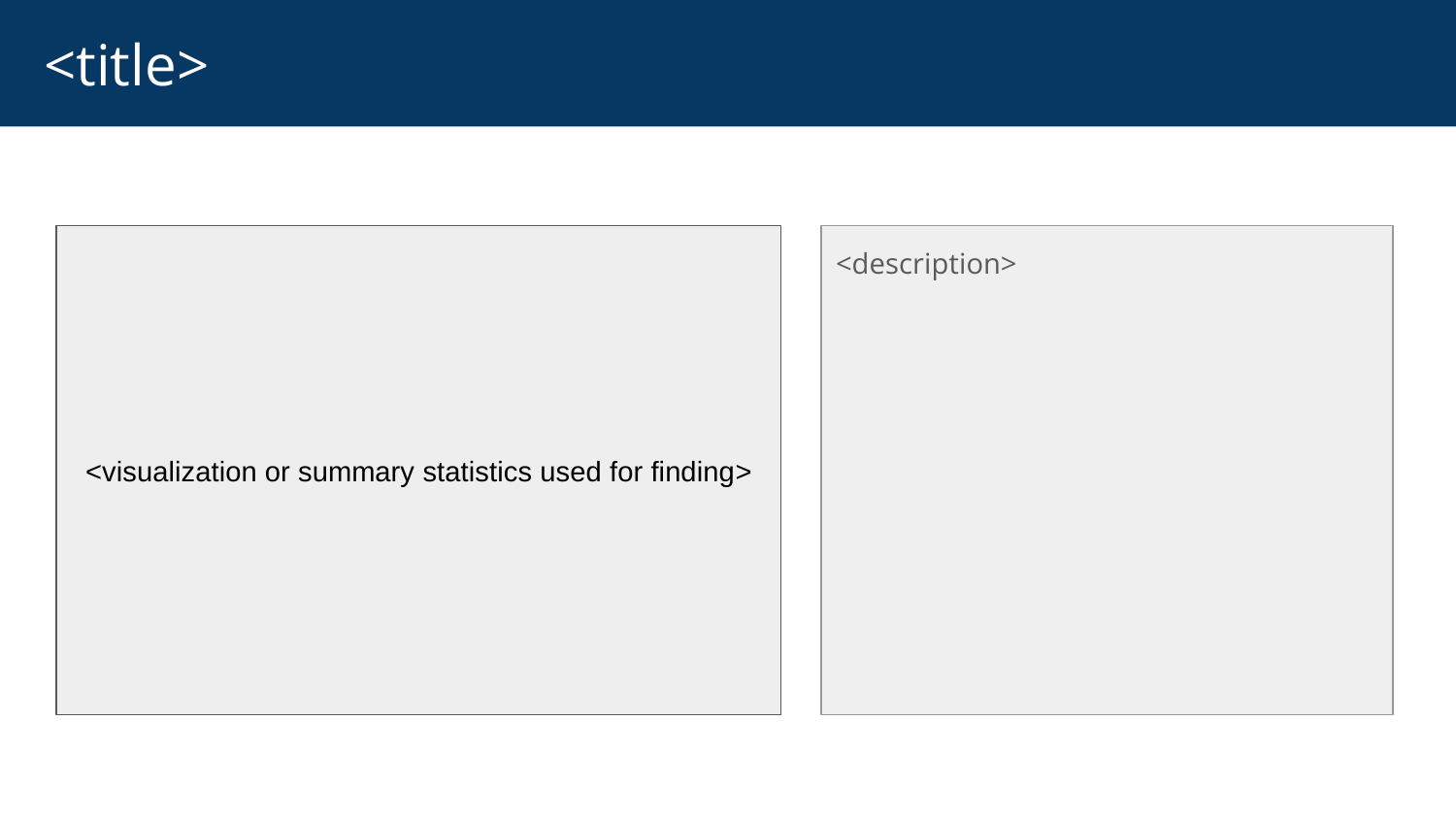

# <title>
<visualization or summary statistics used for finding>
<description>